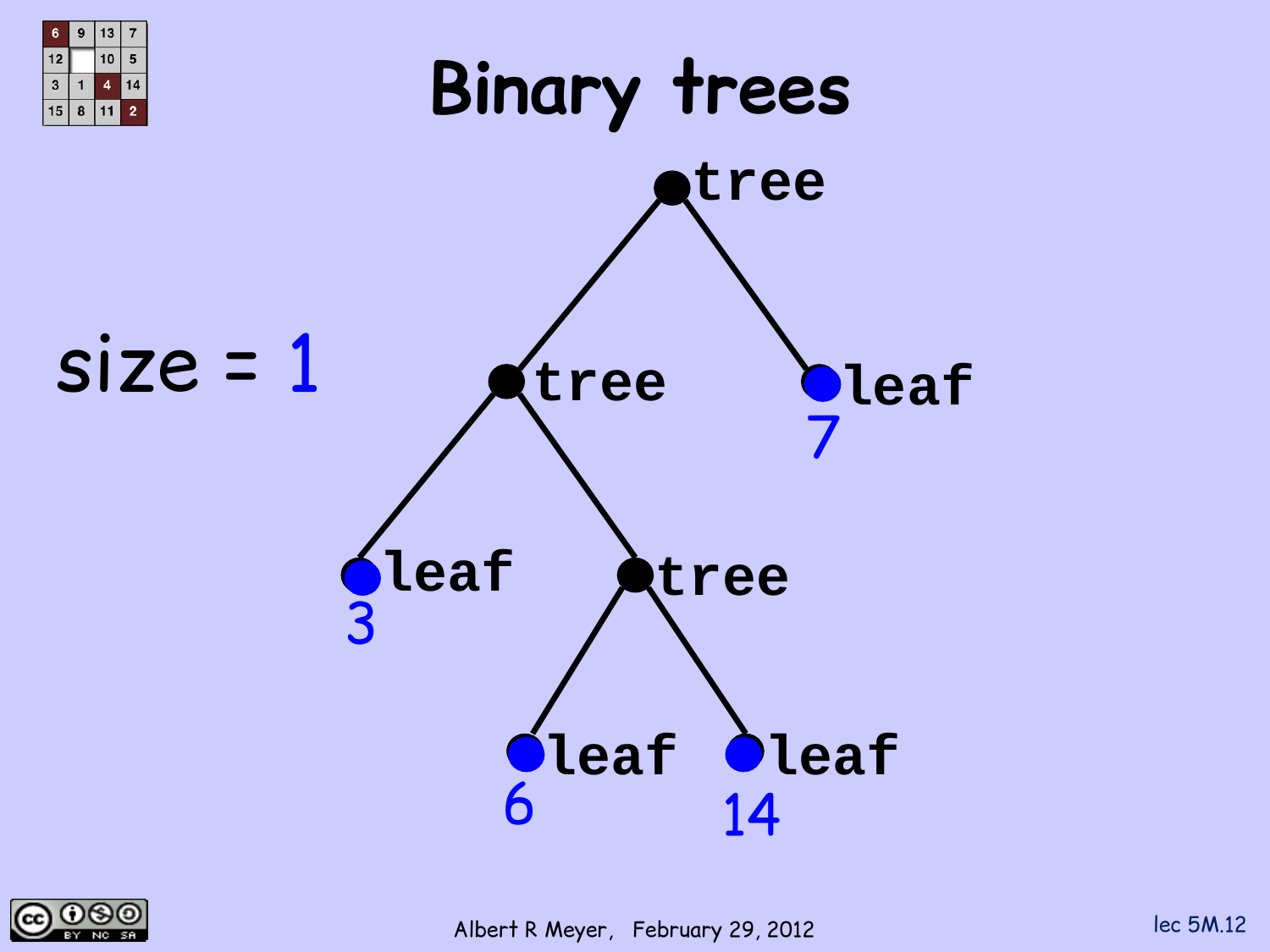

# Binary trees
tree

tree

leaf

7
leaf

3
tree

leaf

6
leaf

14
size = 1

lec 5M.12